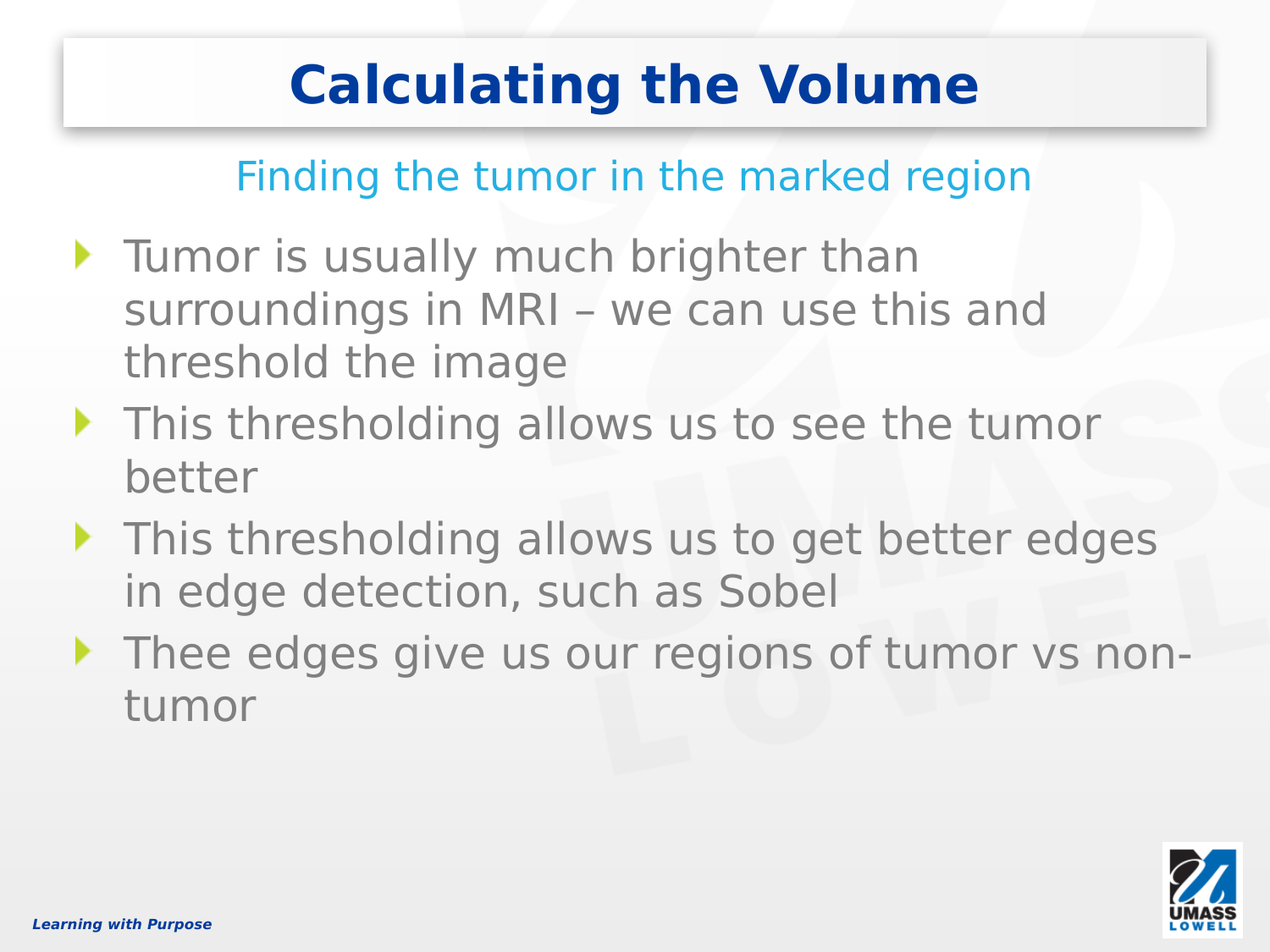

# Calculating the Volume
Finding the tumor in the marked region
Tumor is usually much brighter than surroundings in MRI – we can use this and threshold the image
This thresholding allows us to see the tumor better
This thresholding allows us to get better edges in edge detection, such as Sobel
Thee edges give us our regions of tumor vs non-tumor